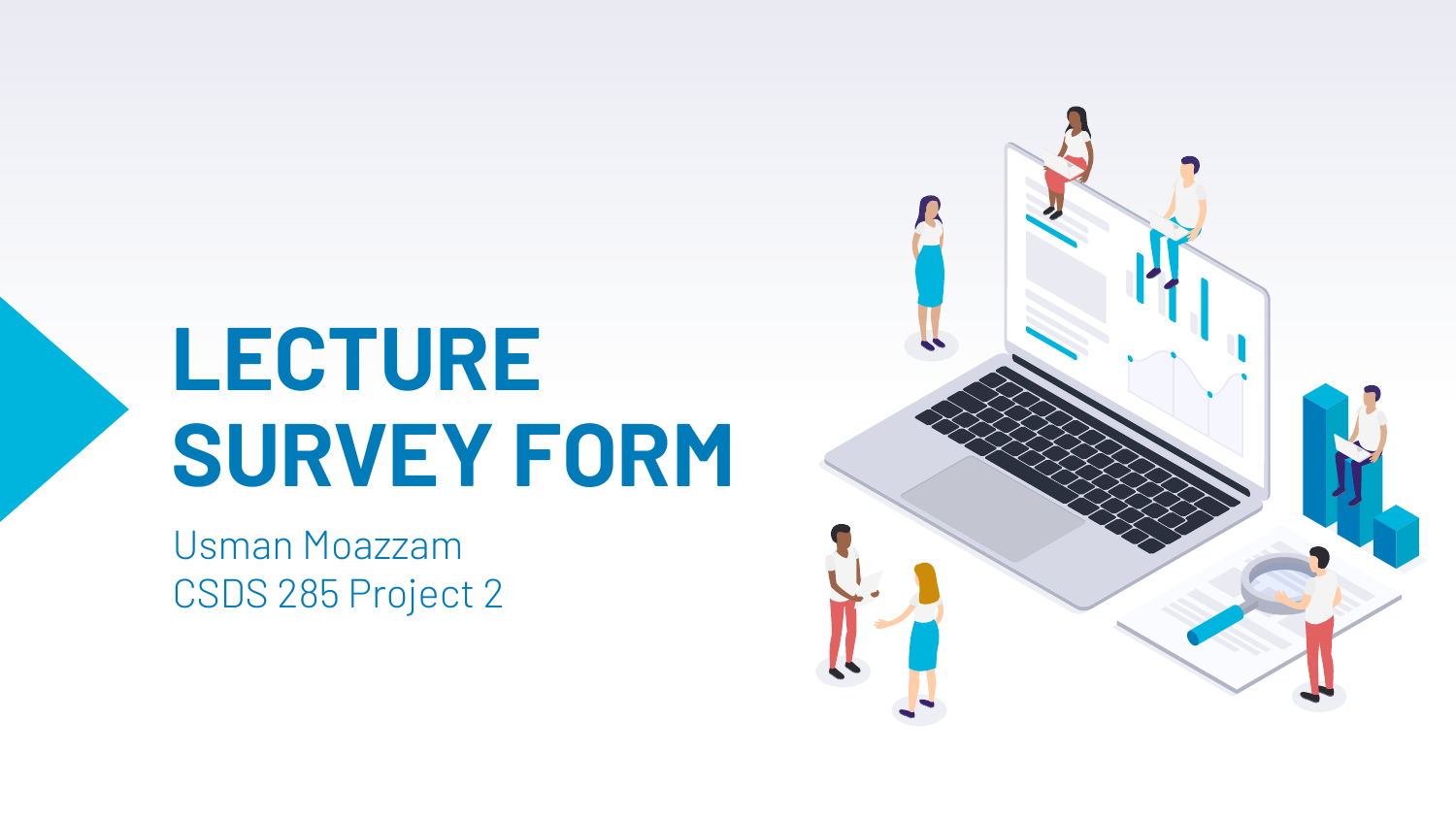

# LECTURE SURVEY FORM
Usman Moazzam
CSDS 285 Project 2